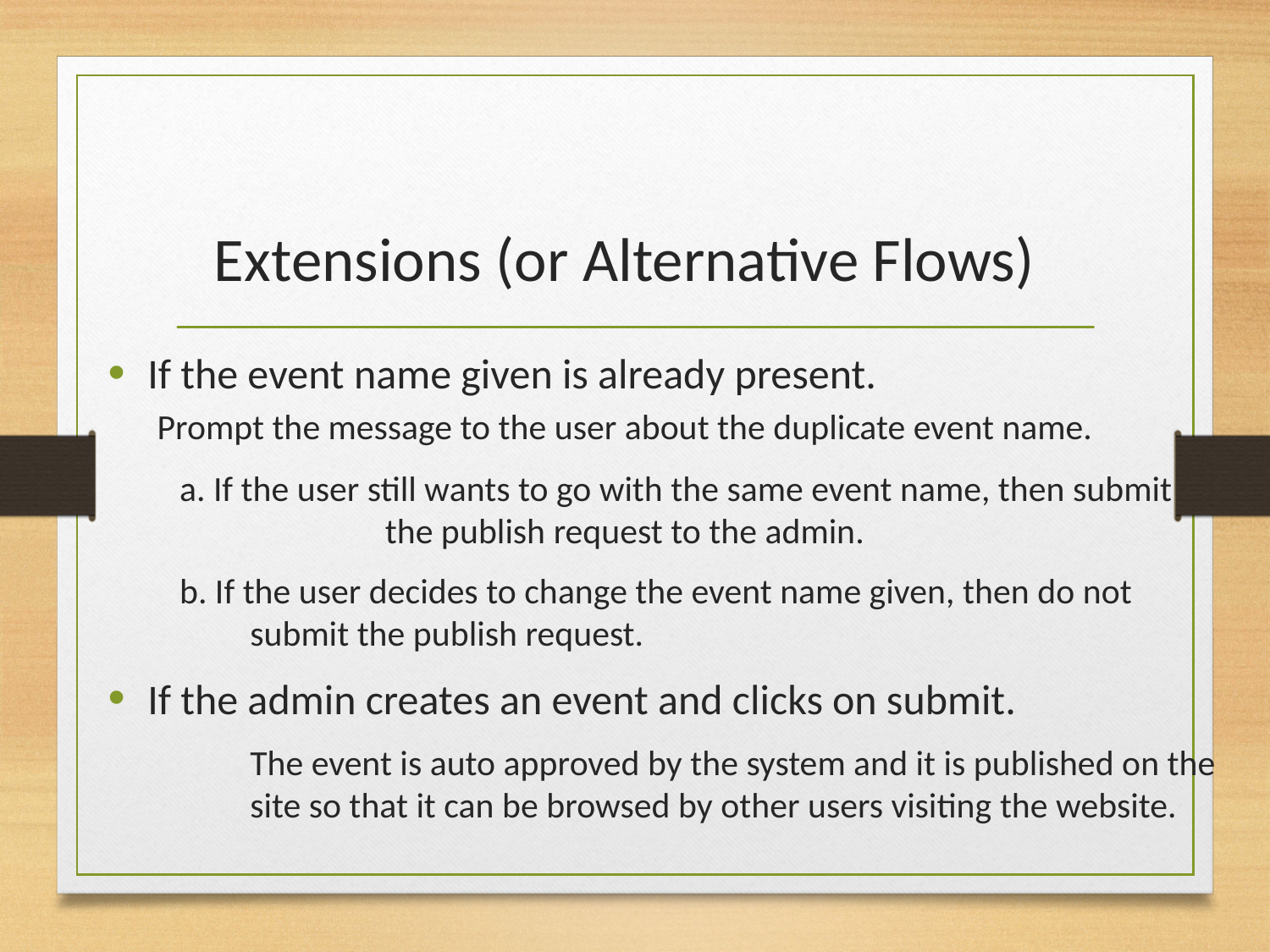

# Extensions (or Alternative Flows)
If the event name given is already present.
 Prompt the message to the user about the duplicate event name.
       a. If the user still wants to go with the same event name, then submit 		 the publish request to the admin.
       b. If the user decides to change the event name given, then do not 	submit the publish request.
If the admin creates an event and clicks on submit.
	The event is auto approved by the system and it is published on the 	site so that it can be browsed by other users visiting the website.